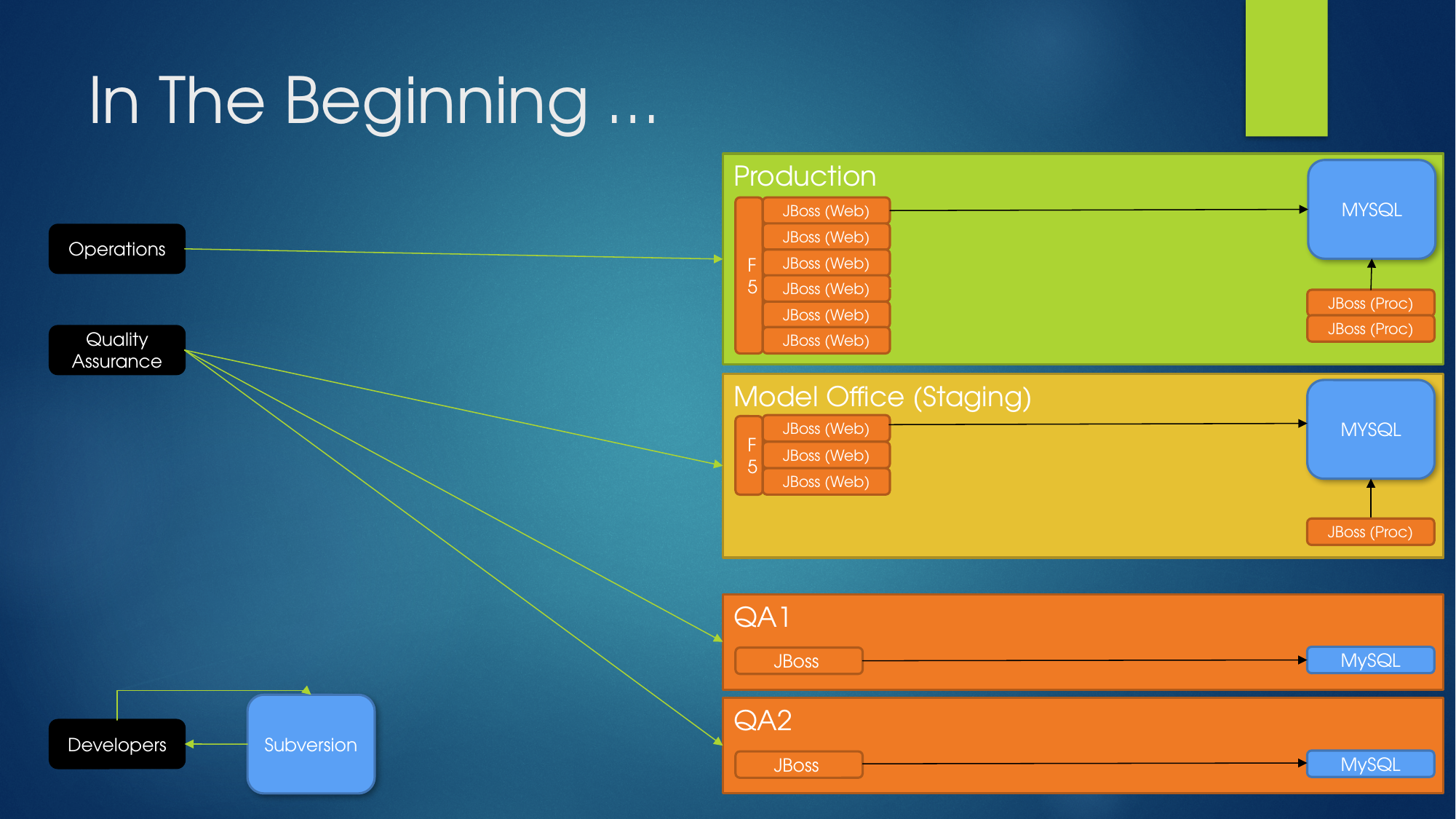

# In The Beginning …
Production
MYSQL
JBoss (Web)
F5
JBoss (Web)
Operations
JBoss (Web)
JBoss (Web)
JBoss (Proc)
JBoss (Web)
JBoss (Proc)
Quality Assurance
JBoss (Web)
Model Office (Staging)
MYSQL
JBoss (Web)
F5
JBoss (Web)
JBoss (Web)
JBoss (Proc)
QA1
MySQL
JBoss
Subversion
QA2
Developers
MySQL
JBoss